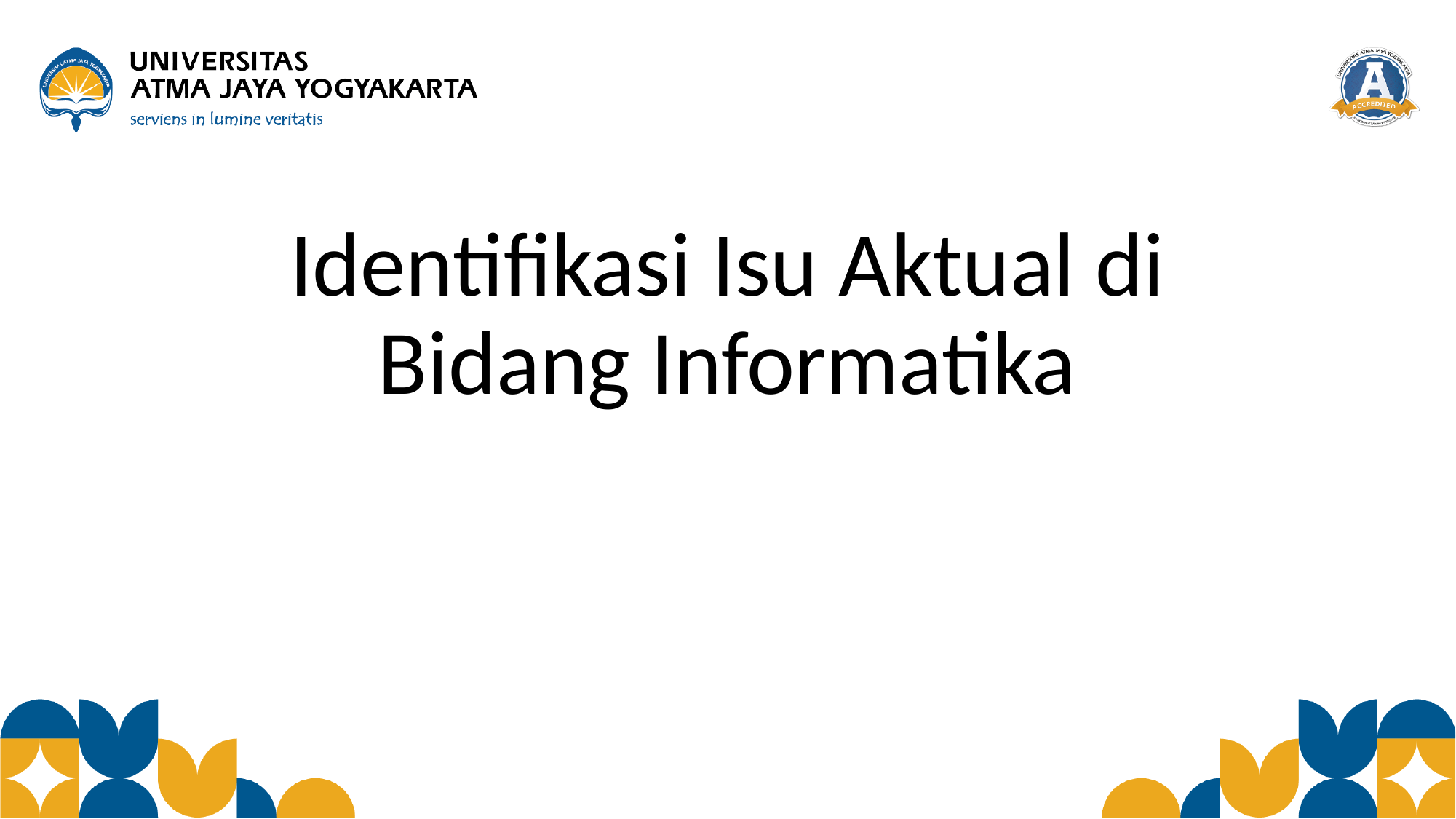

# Identifikasi Isu Aktual di Bidang Informatika